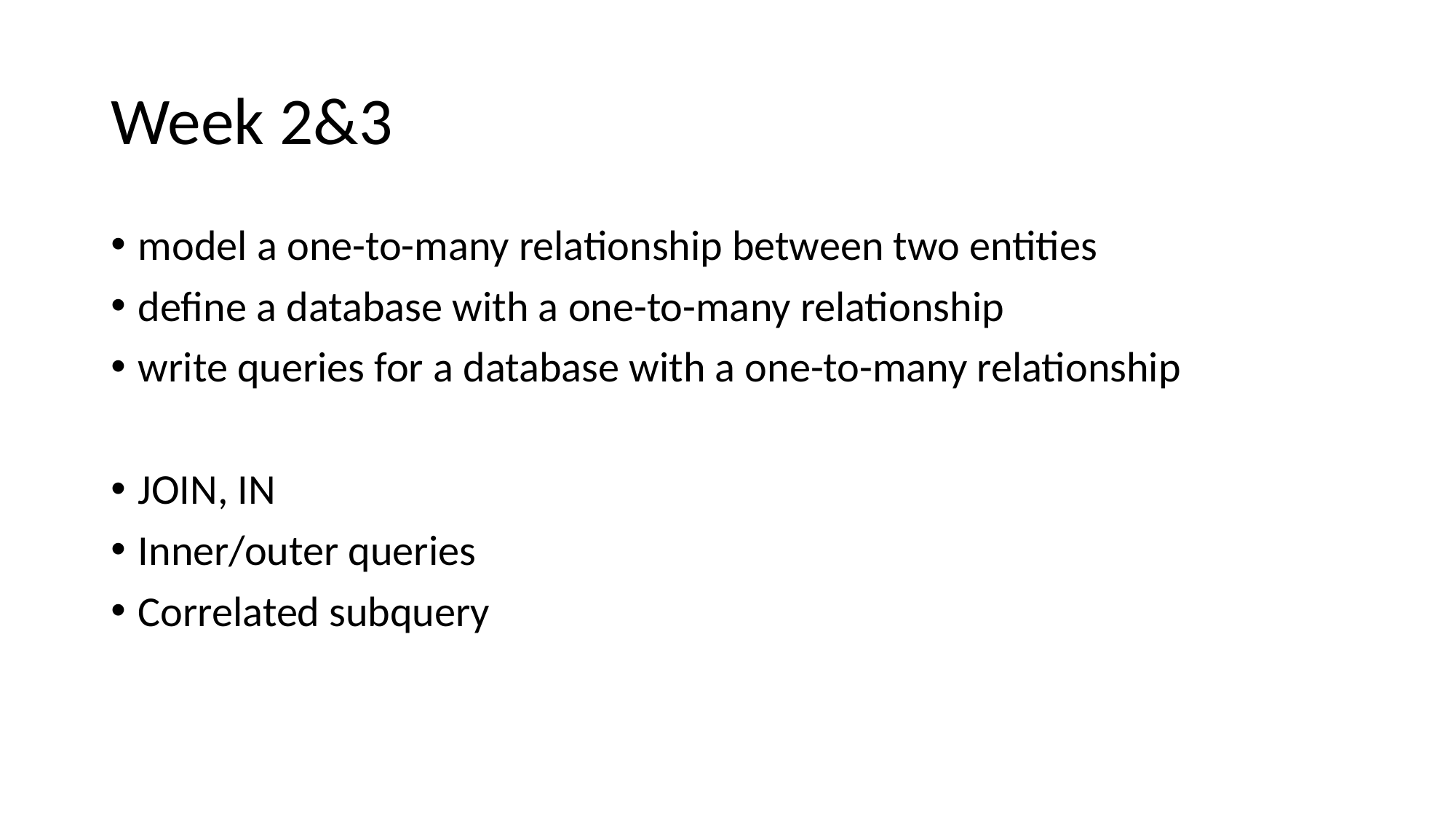

# Week 2&3
model a one-to-many relationship between two entities
define a database with a one-to-many relationship
write queries for a database with a one-to-many relationship

JOIN, IN
Inner/outer queries
Correlated subquery